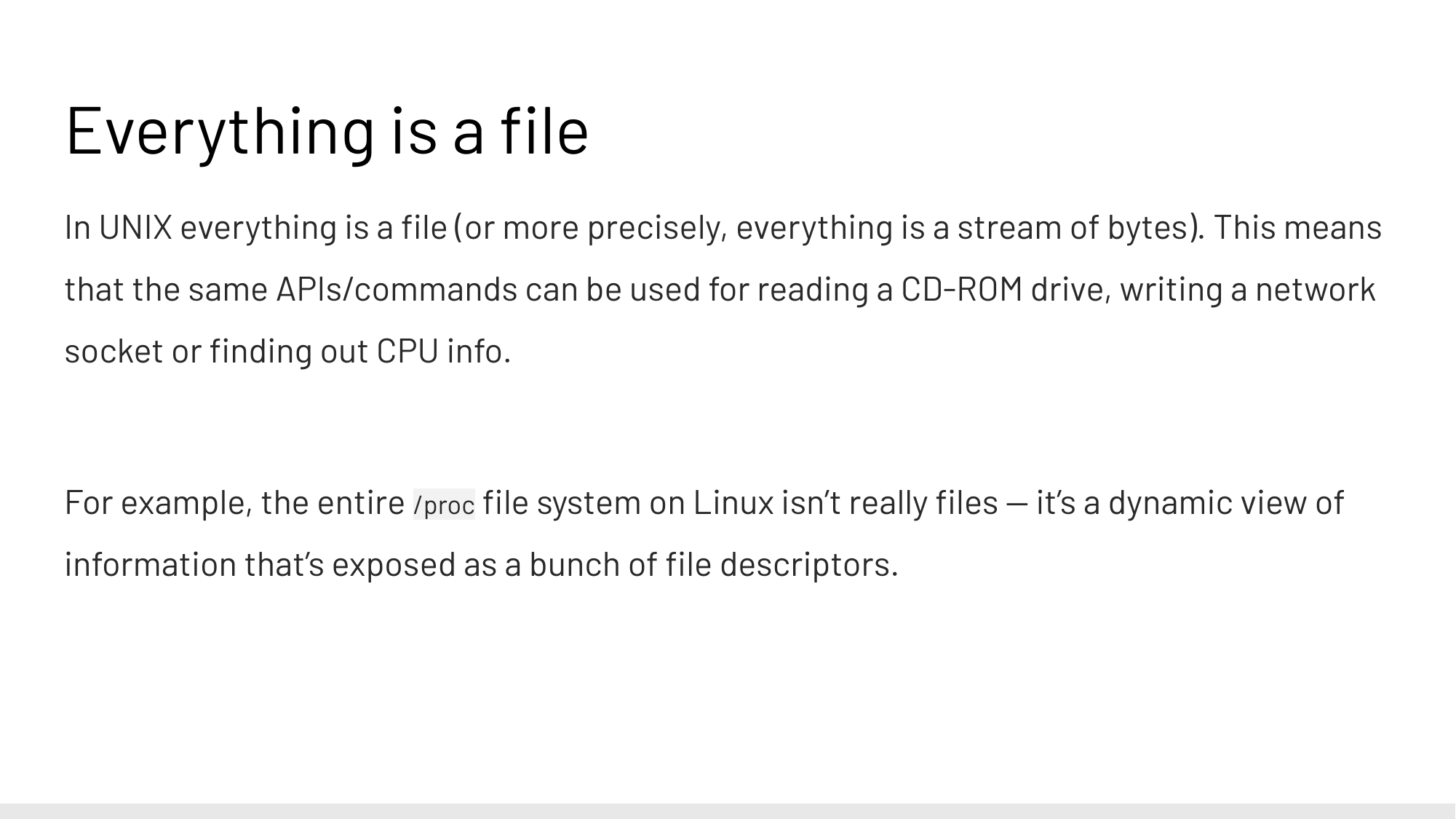

# Everything is a file
In UNIX everything is a file (or more precisely, everything is a stream of bytes). This means that the same APIs/commands can be used for reading a CD-ROM drive, writing a network socket or finding out CPU info.

For example, the entire /proc file system on Linux isn’t really files — it’s a dynamic view of information that’s exposed as a bunch of file descriptors.